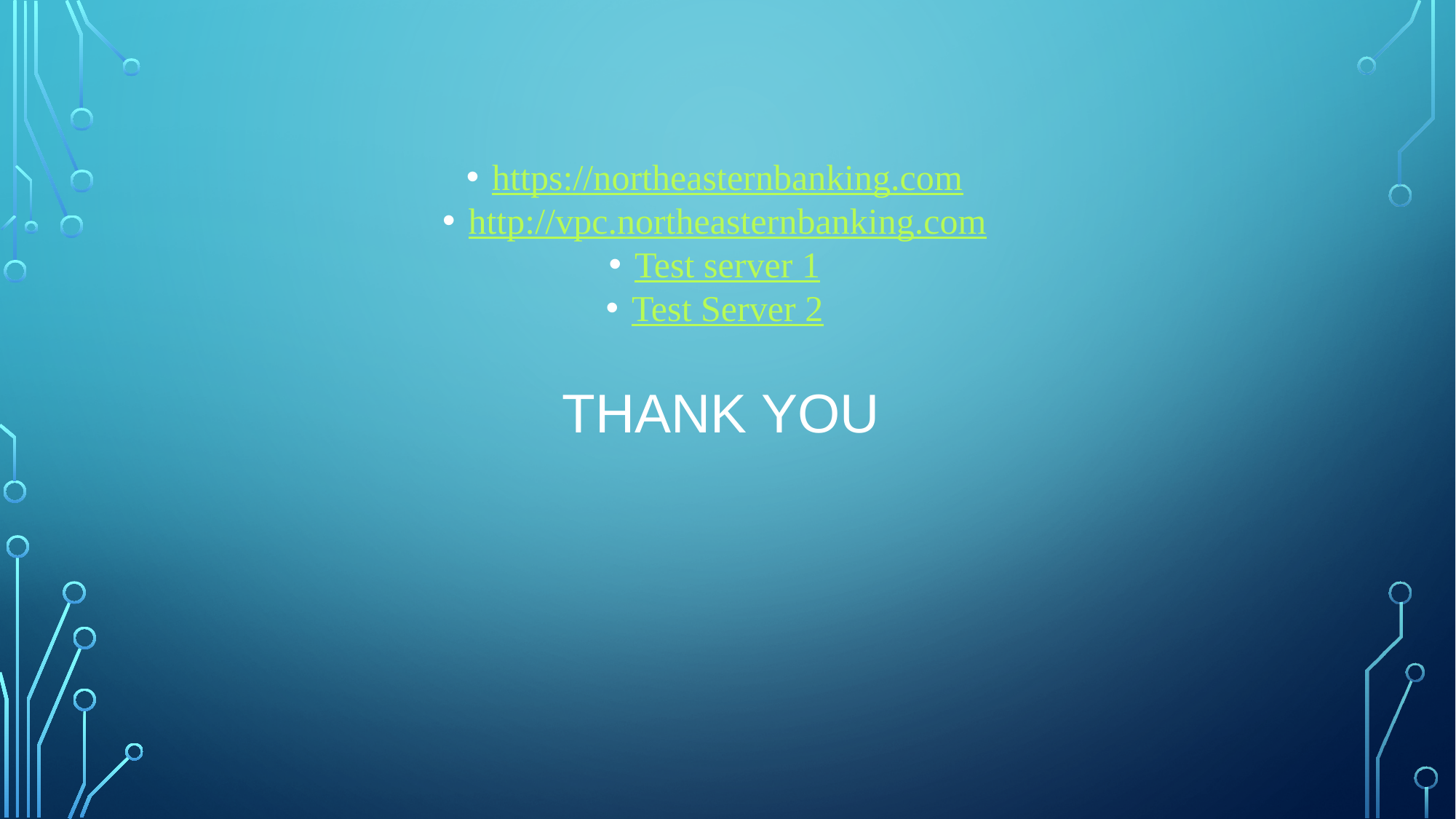

https://northeasternbanking.com
http://vpc.northeasternbanking.com
Test server 1
Test Server 2

# Thank you